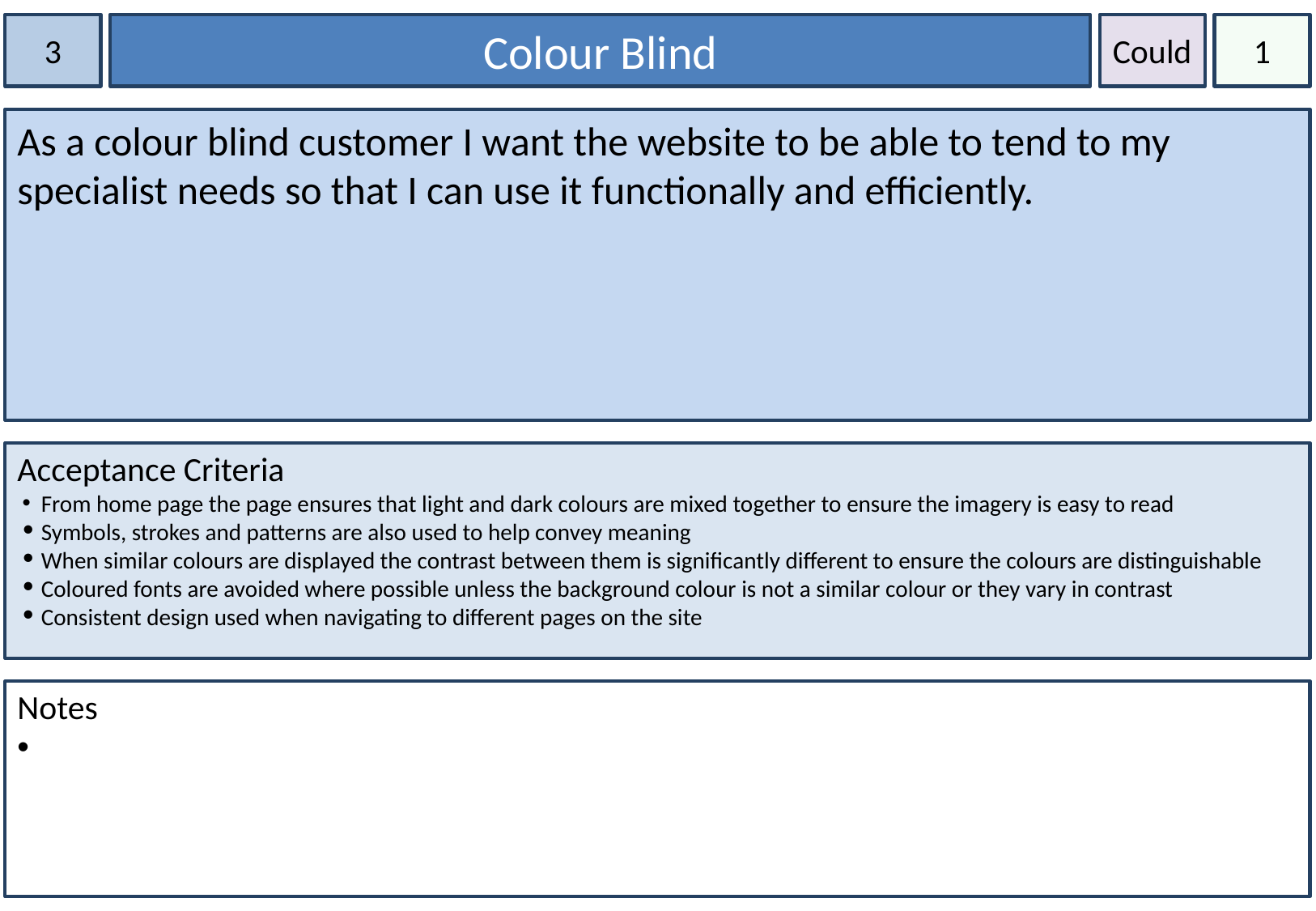

3
Colour Blind
Could
1
As a colour blind customer I want the website to be able to tend to my specialist needs so that I can use it functionally and efficiently.
Acceptance Criteria
From home page the page ensures that light and dark colours are mixed together to ensure the imagery is easy to read
Symbols, strokes and patterns are also used to help convey meaning
When similar colours are displayed the contrast between them is significantly different to ensure the colours are distinguishable
Coloured fonts are avoided where possible unless the background colour is not a similar colour or they vary in contrast
Consistent design used when navigating to different pages on the site
Notes